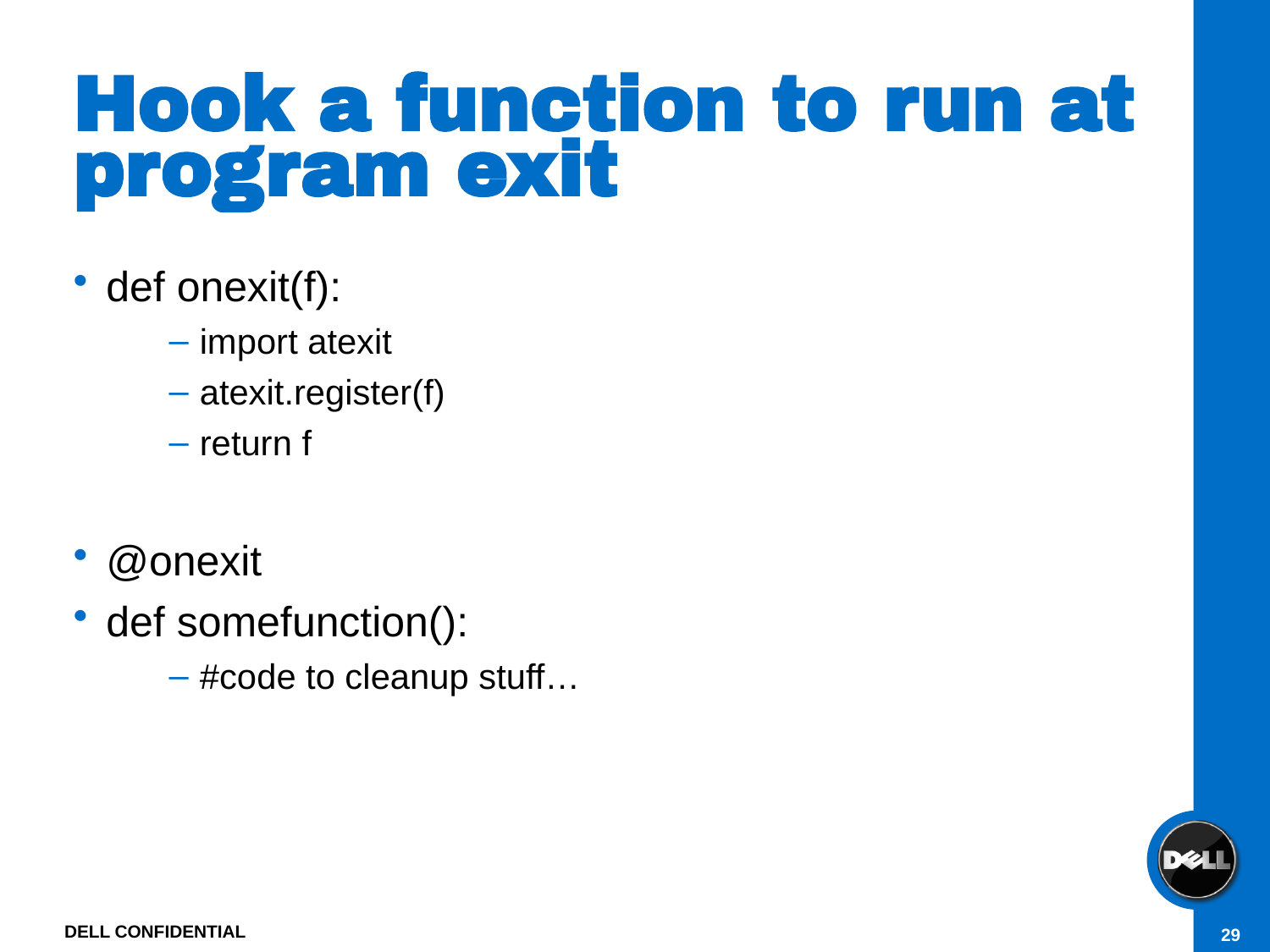

# Hook a function to run at program exit
def onexit(f):
import atexit
atexit.register(f)
return f

@onexit
def somefunction():
#code to cleanup stuff…
DELL CONFIDENTIAL
29